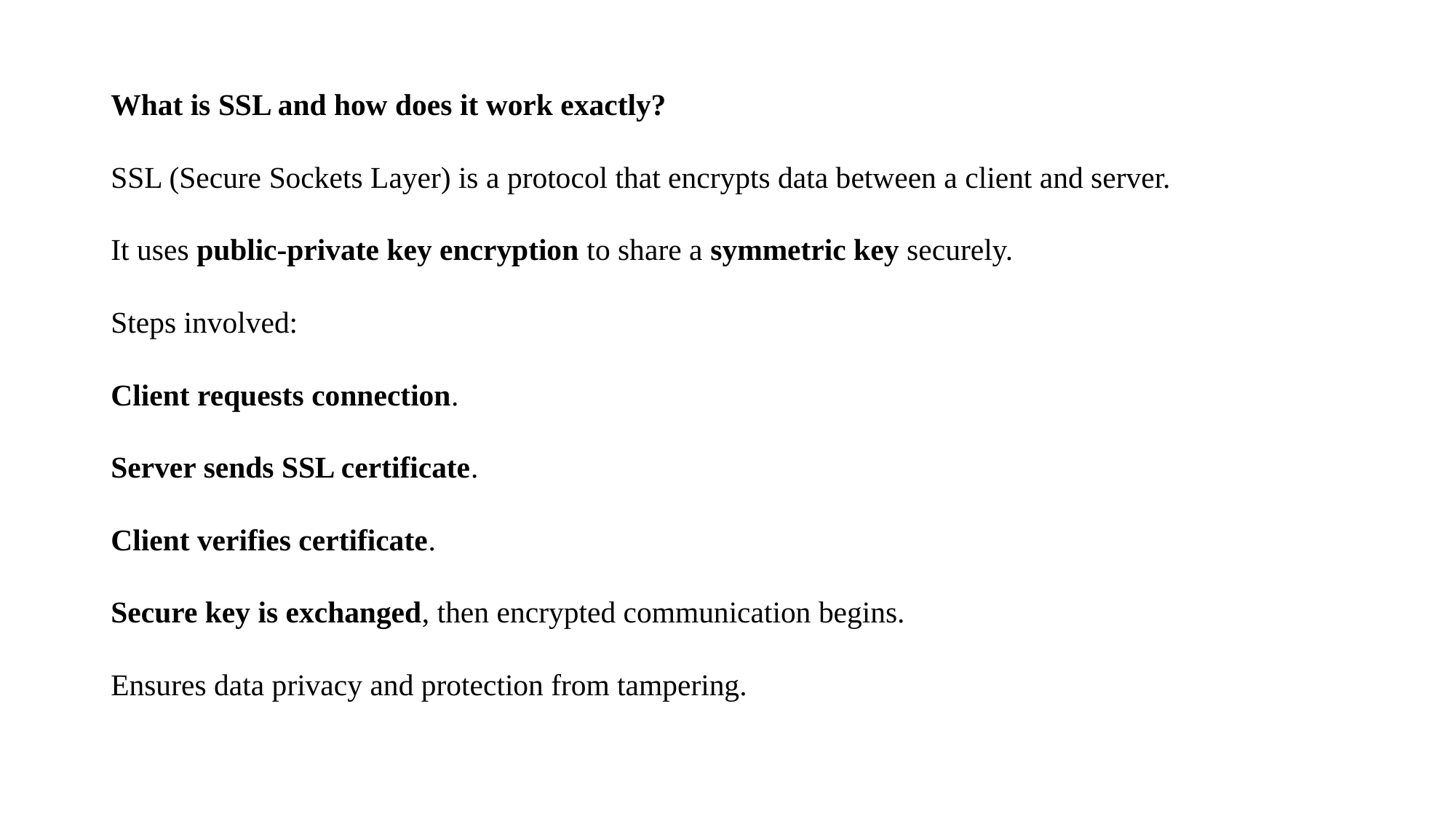

# What is SSL and how does it work exactly? SSL (Secure Sockets Layer) is a protocol that encrypts data between a client and server. It uses public-private key encryption to share a symmetric key securely. Steps involved: Client requests connection. Server sends SSL certificate. Client verifies certificate. Secure key is exchanged, then encrypted communication begins. Ensures data privacy and protection from tampering.